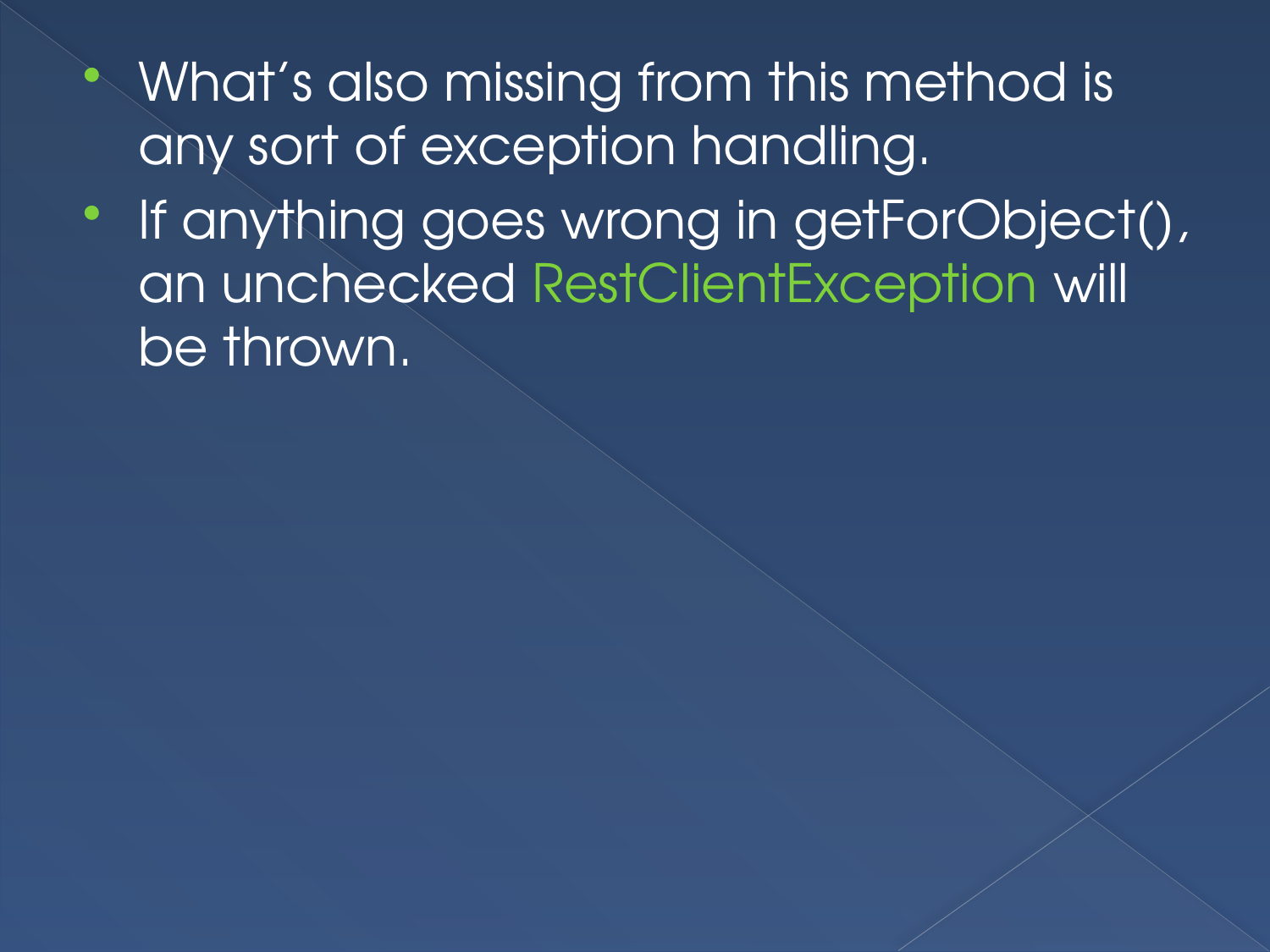

What’s also missing from this method is any sort of exception handling.
If anything goes wrong in getForObject(), an unchecked RestClientException will be thrown.